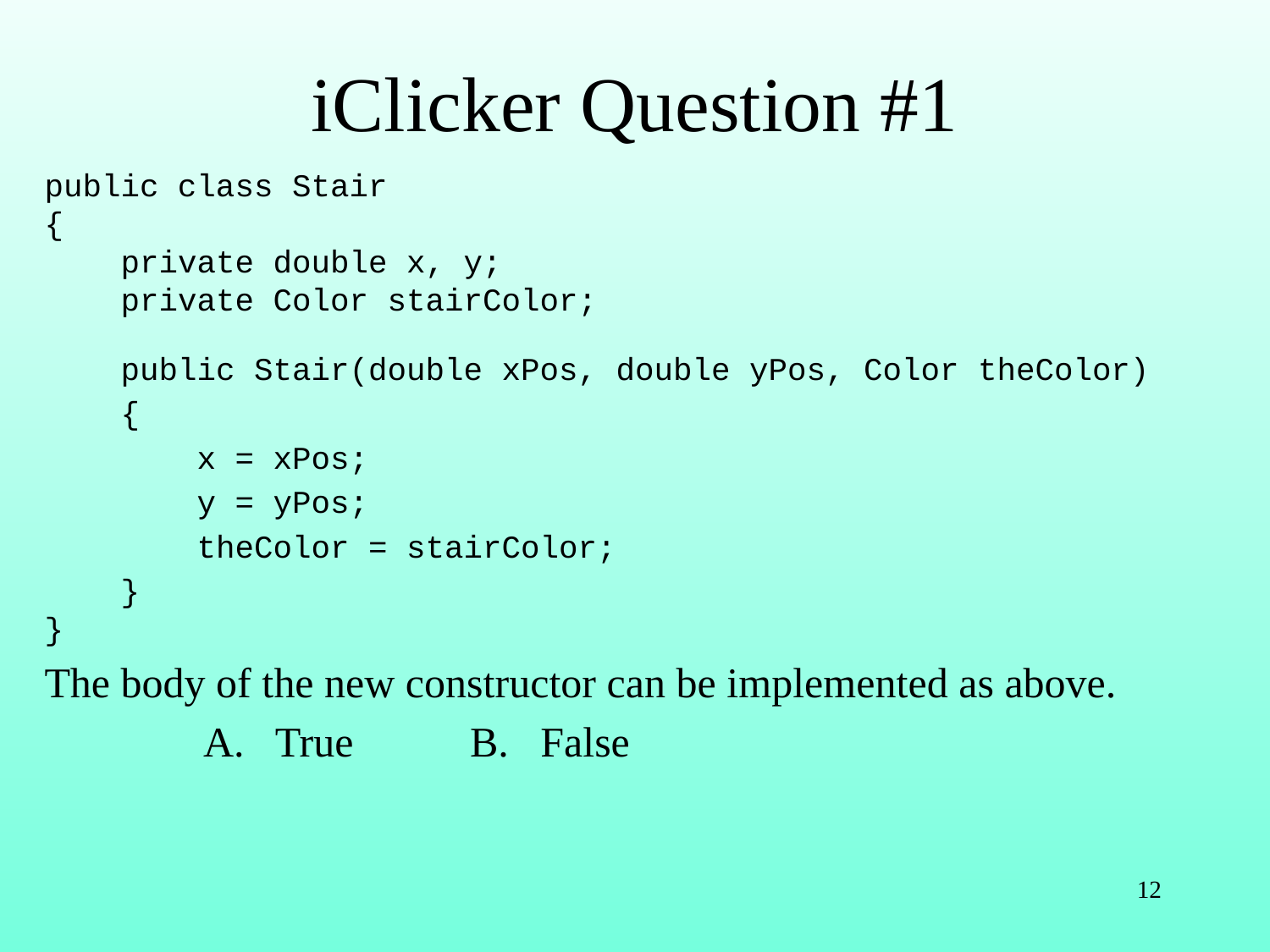

# iClicker Question #1
public class Stair
{
    private double x, y;
    private Color stairColor;

    public Stair(double xPos, double yPos, Color theColor)
    {
        x = xPos;
        y = yPos;
        theColor = stairColor;
    }
}
The body of the new constructor can be implemented as above.
               A.   True           B.   False
12